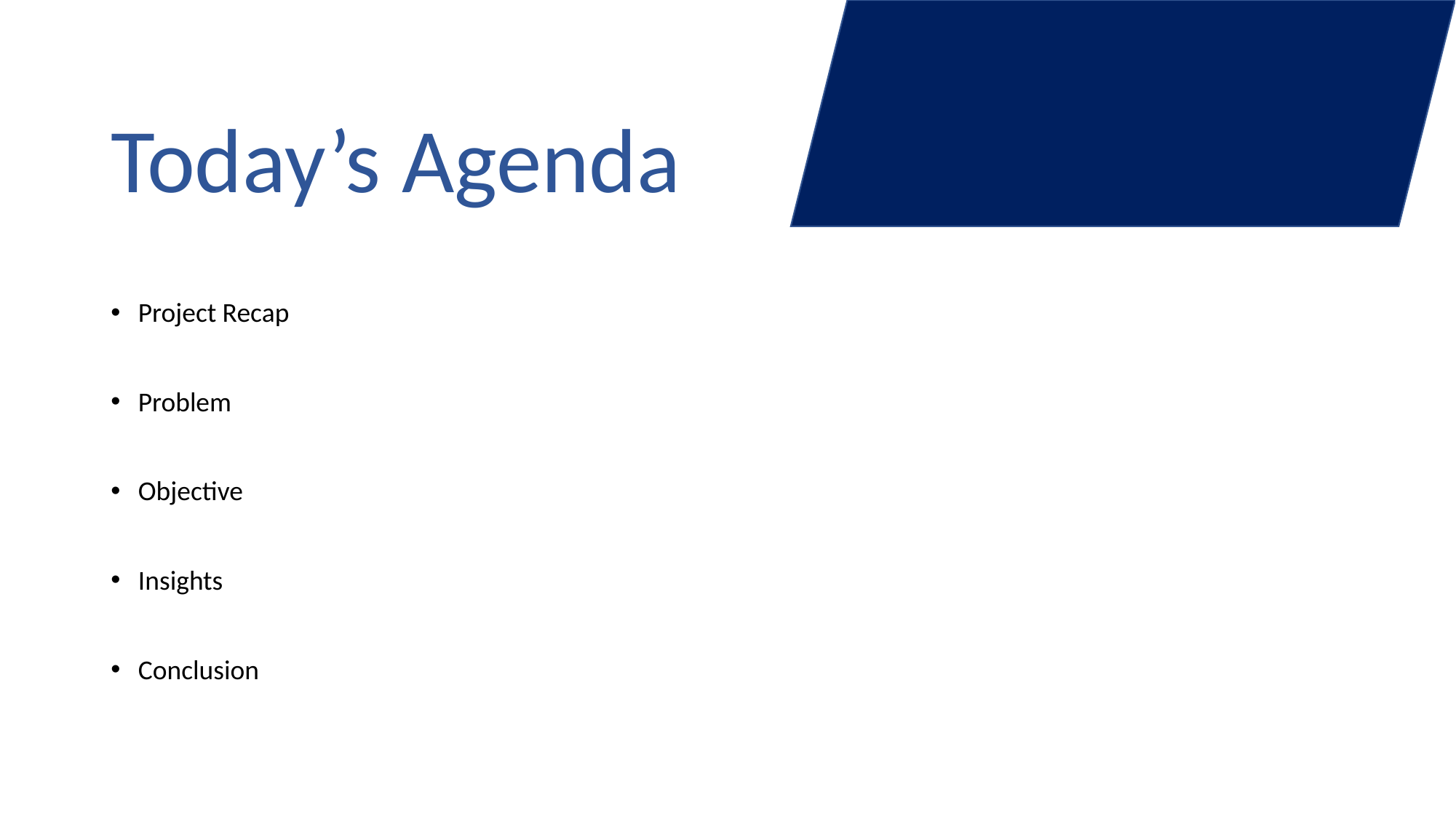

# Today’s Agenda
Project Recap

Problem

Objective

Insights

Conclusion